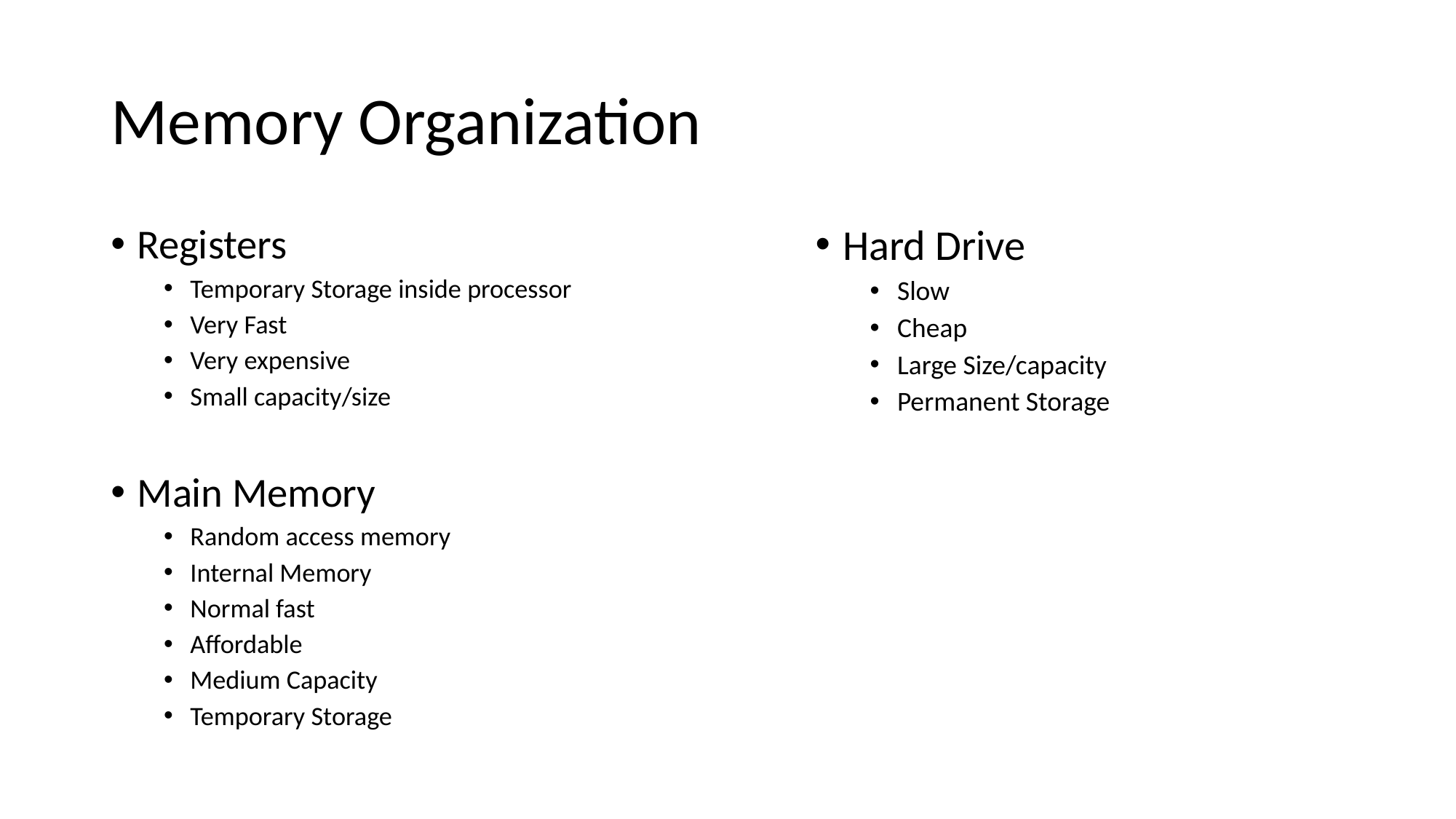

# Memory Organization
Registers
Temporary Storage inside processor
Very Fast
Very expensive
Small capacity/size

Main Memory
Random access memory
Internal Memory
Normal fast
Affordable
Medium Capacity
Temporary Storage

Hard Drive
Slow
Cheap
Large Size/capacity
Permanent Storage